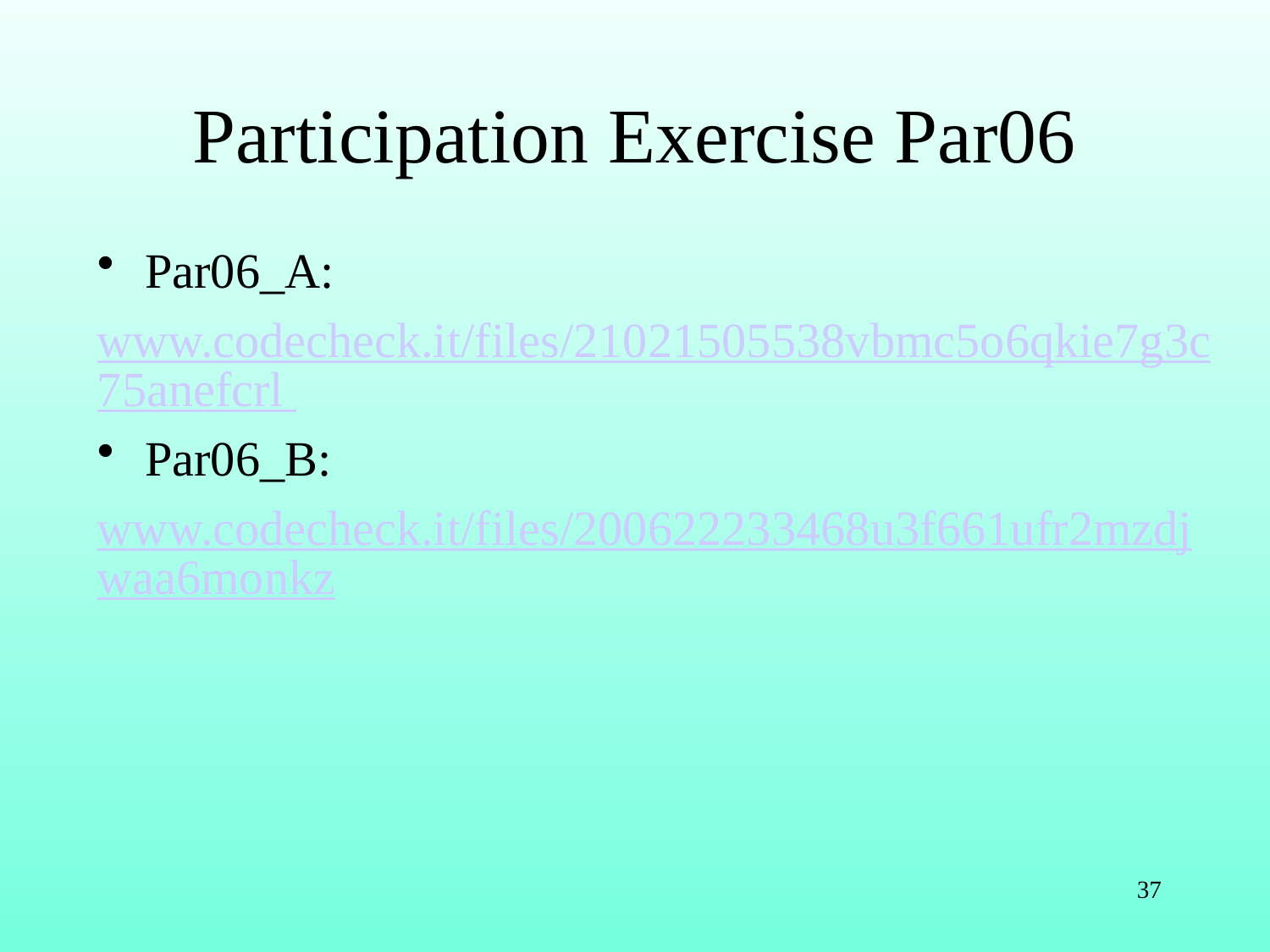

# Participation Exercise Par06
Par06_A:
www.codecheck.it/files/21021505538vbmc5o6qkie7g3c75anefcrl
Par06_B:
www.codecheck.it/files/200622233468u3f661ufr2mzdjwaa6monkz
37